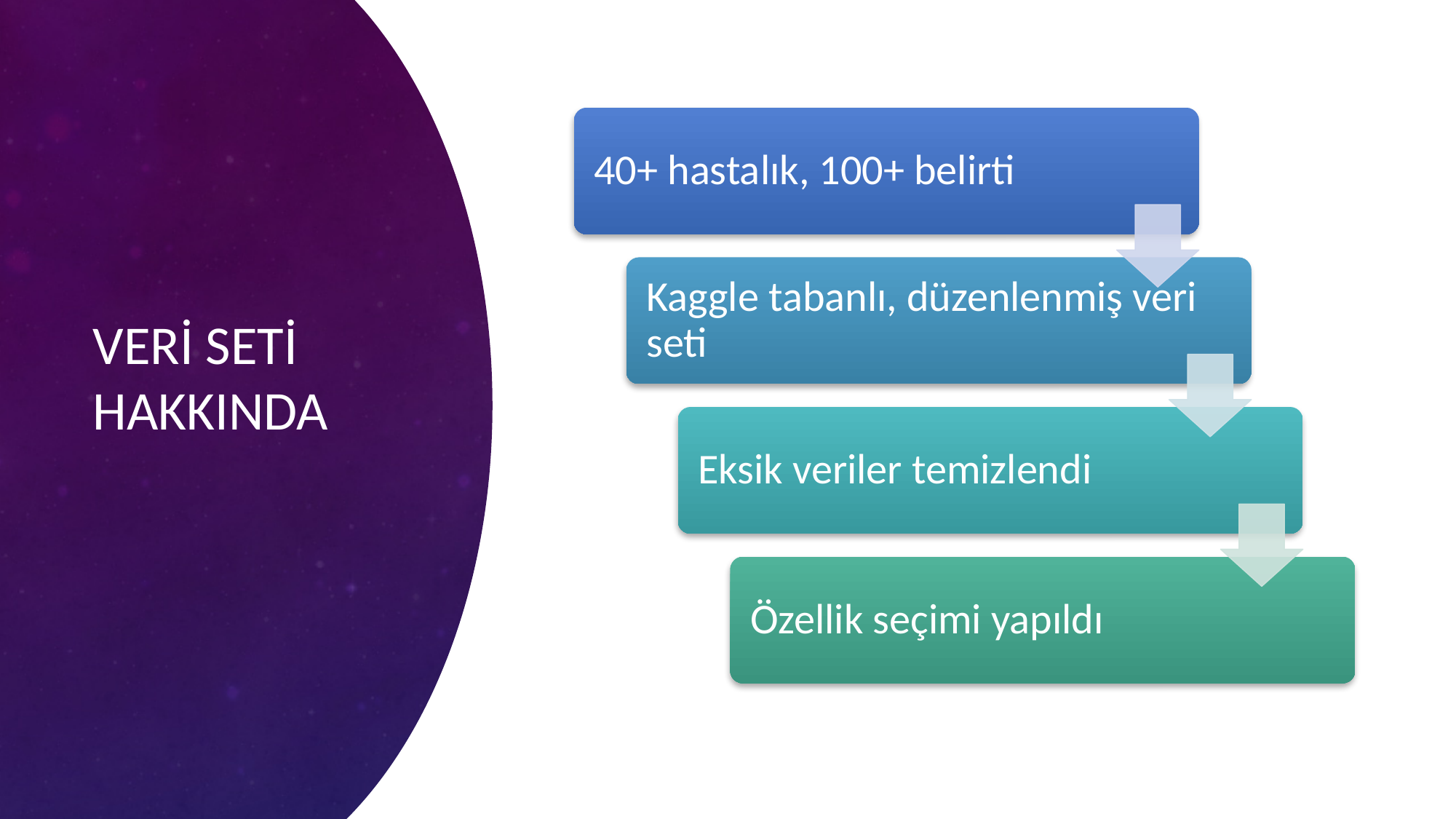

# Veri Seti Hakkında
40+ hastalık, 100+ belirti
Kaggle tabanlı, düzenlenmiş veri seti
Eksik veriler temizlendi
Özellik seçimi yapıldı